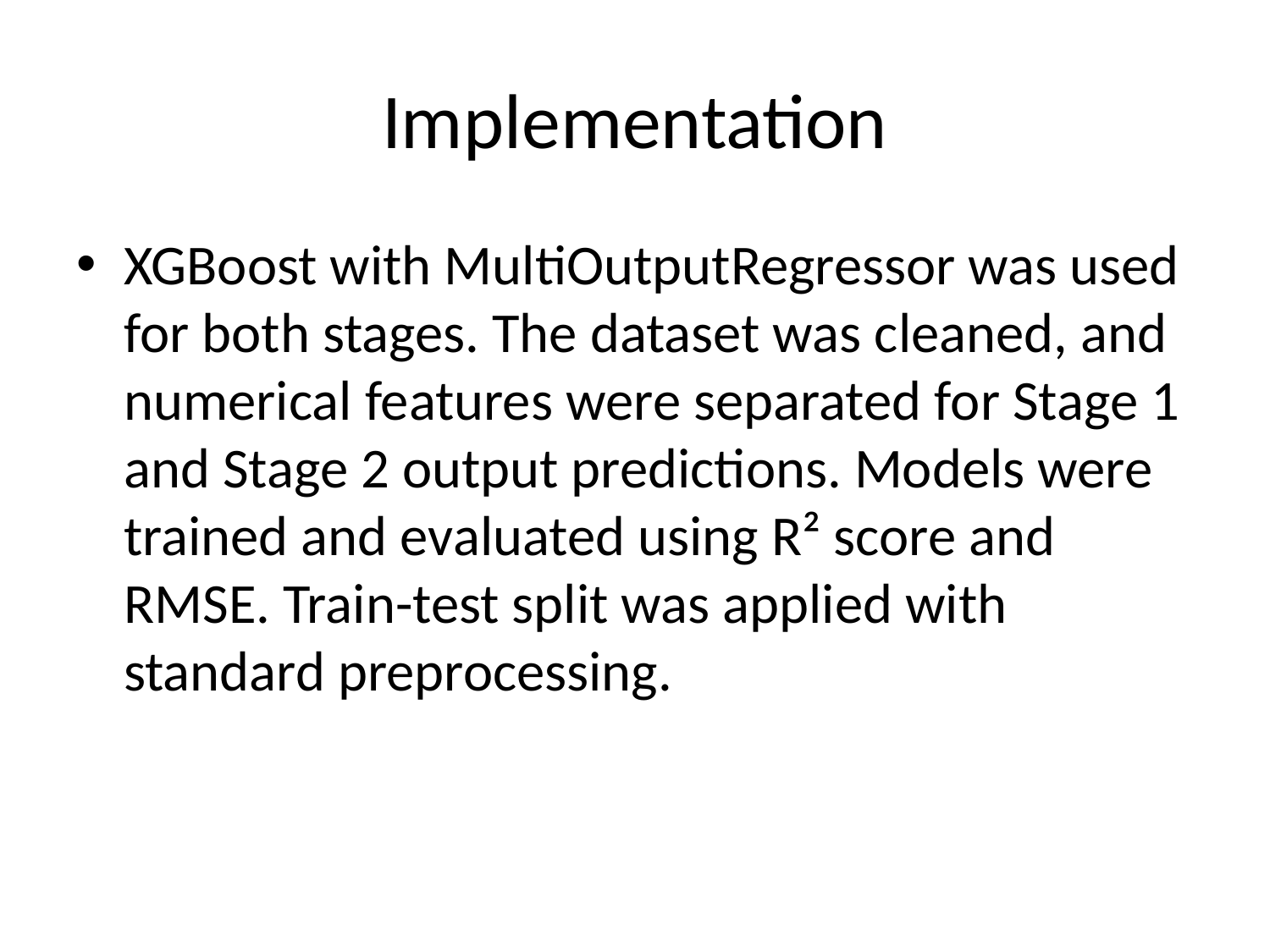

# Implementation
XGBoost with MultiOutputRegressor was used for both stages. The dataset was cleaned, and numerical features were separated for Stage 1 and Stage 2 output predictions. Models were trained and evaluated using R² score and RMSE. Train-test split was applied with standard preprocessing.